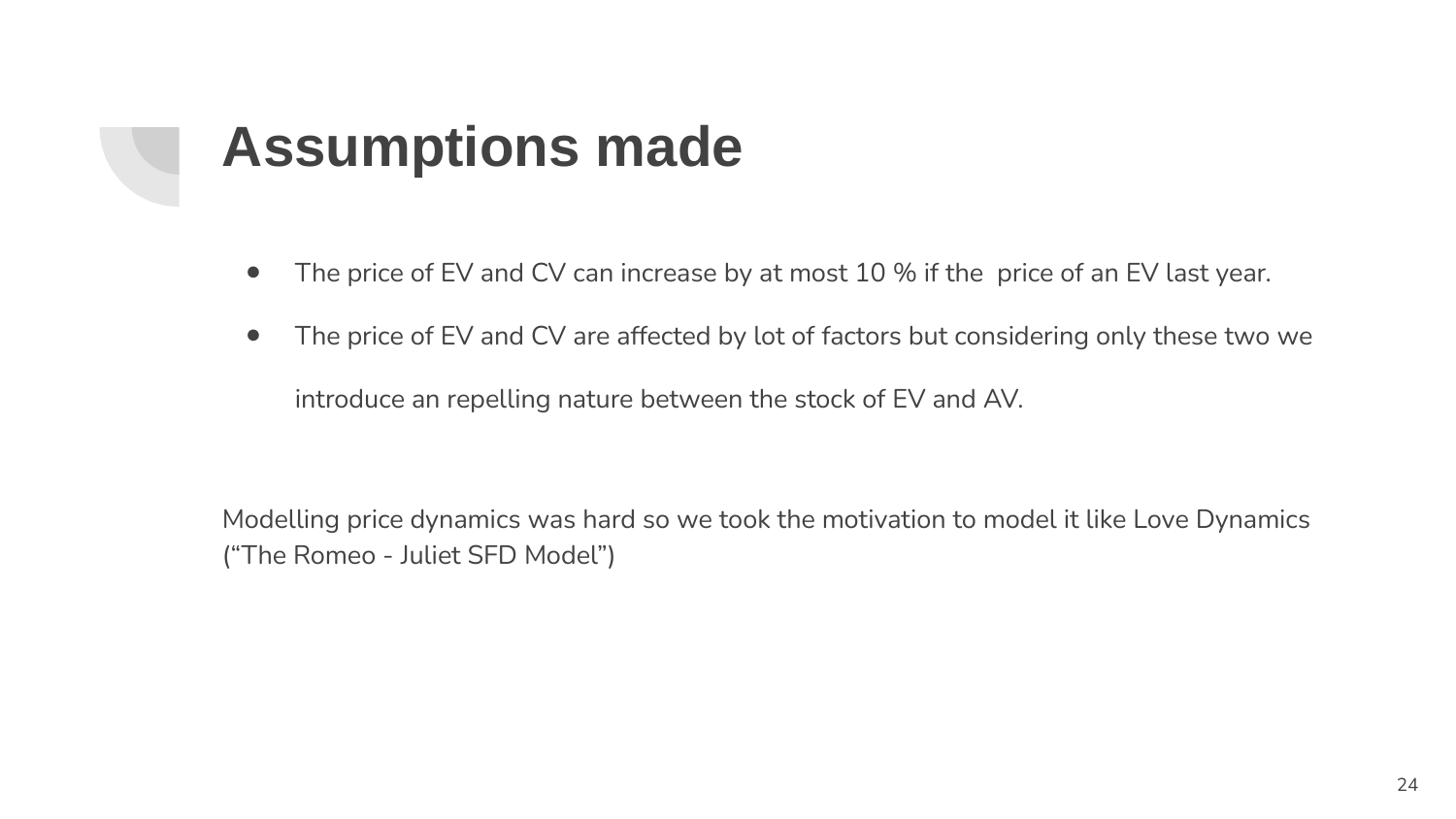

# Assumptions made
The price of EV and CV can increase by at most 10 % if the  price of an EV last year.
The price of EV and CV are affected by lot of factors but considering only these two we introduce an repelling nature between the stock of EV and AV.

Modelling price dynamics was hard so we took the motivation to model it like Love Dynamics (“The Romeo - Juliet SFD Model”)
24